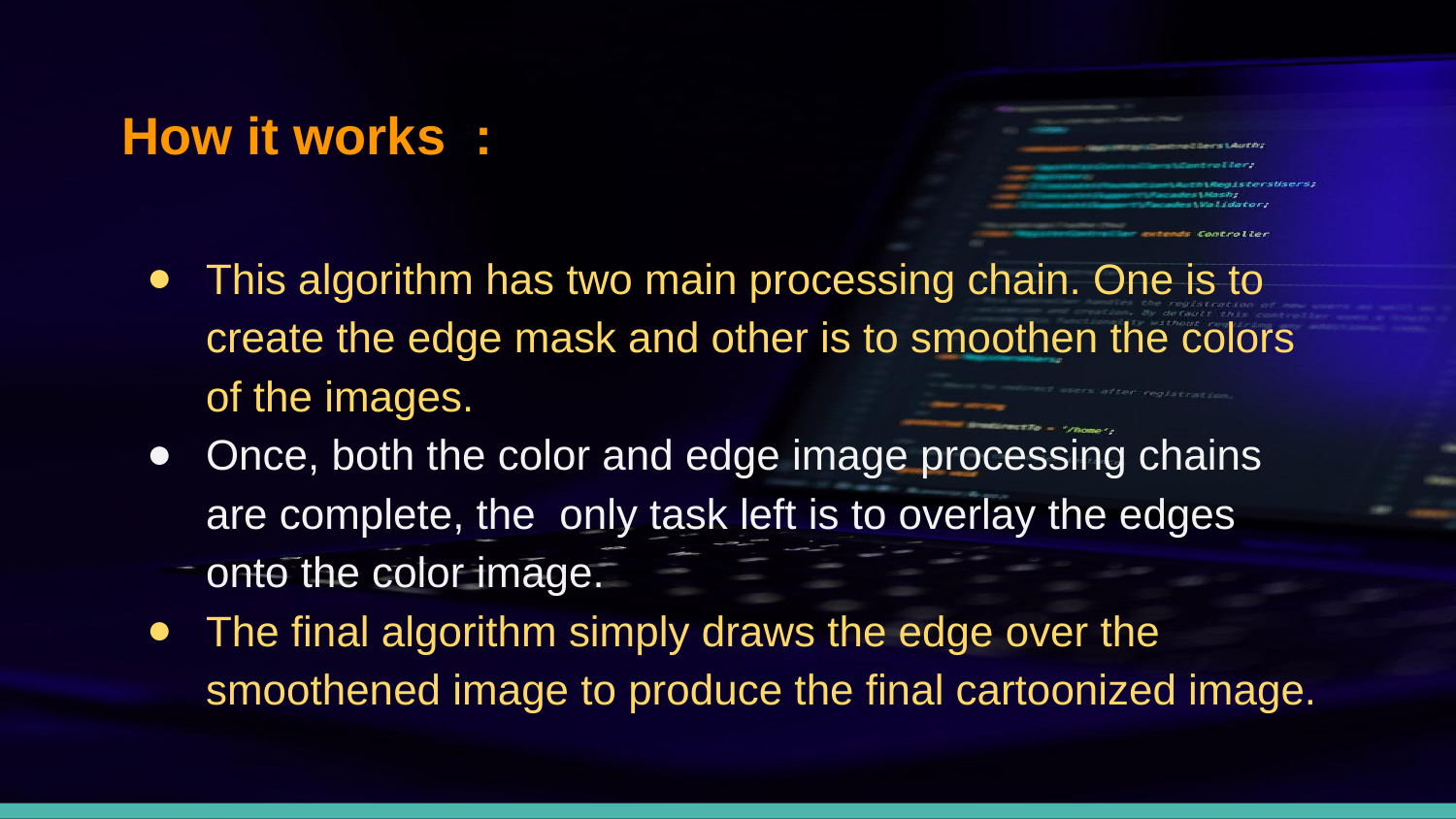

How it works  :
This algorithm has two main processing chain. One is to create the edge mask and other is to smoothen the colors of the images.
Once, both the color and edge image processing chains are complete, the  only task left is to overlay the edges onto the color image.
The final algorithm simply draws the edge over the smoothened image to produce the final cartoonized image.